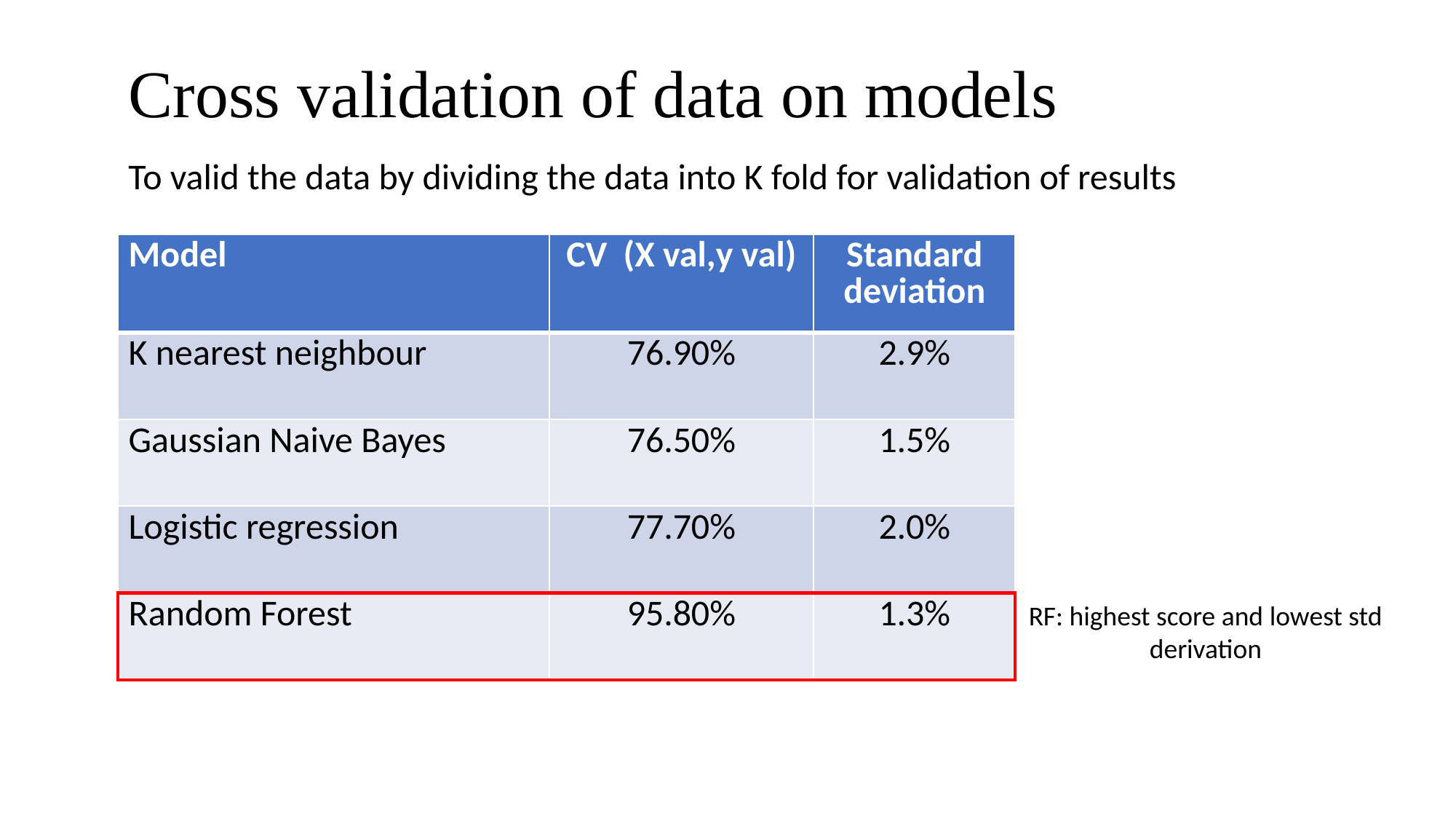

# Cross validation of data on models
To valid the data by dividing the data into K fold for validation of results
| Model | CV (X val,y val) | Standard deviation |
| --- | --- | --- |
| K nearest neighbour | 76.90% | 2.9% |
| Gaussian Naive Bayes | 76.50% | 1.5% |
| Logistic regression | 77.70% | 2.0% |
| Random Forest | 95.80% | 1.3% |

RF: highest score and lowest std derivation